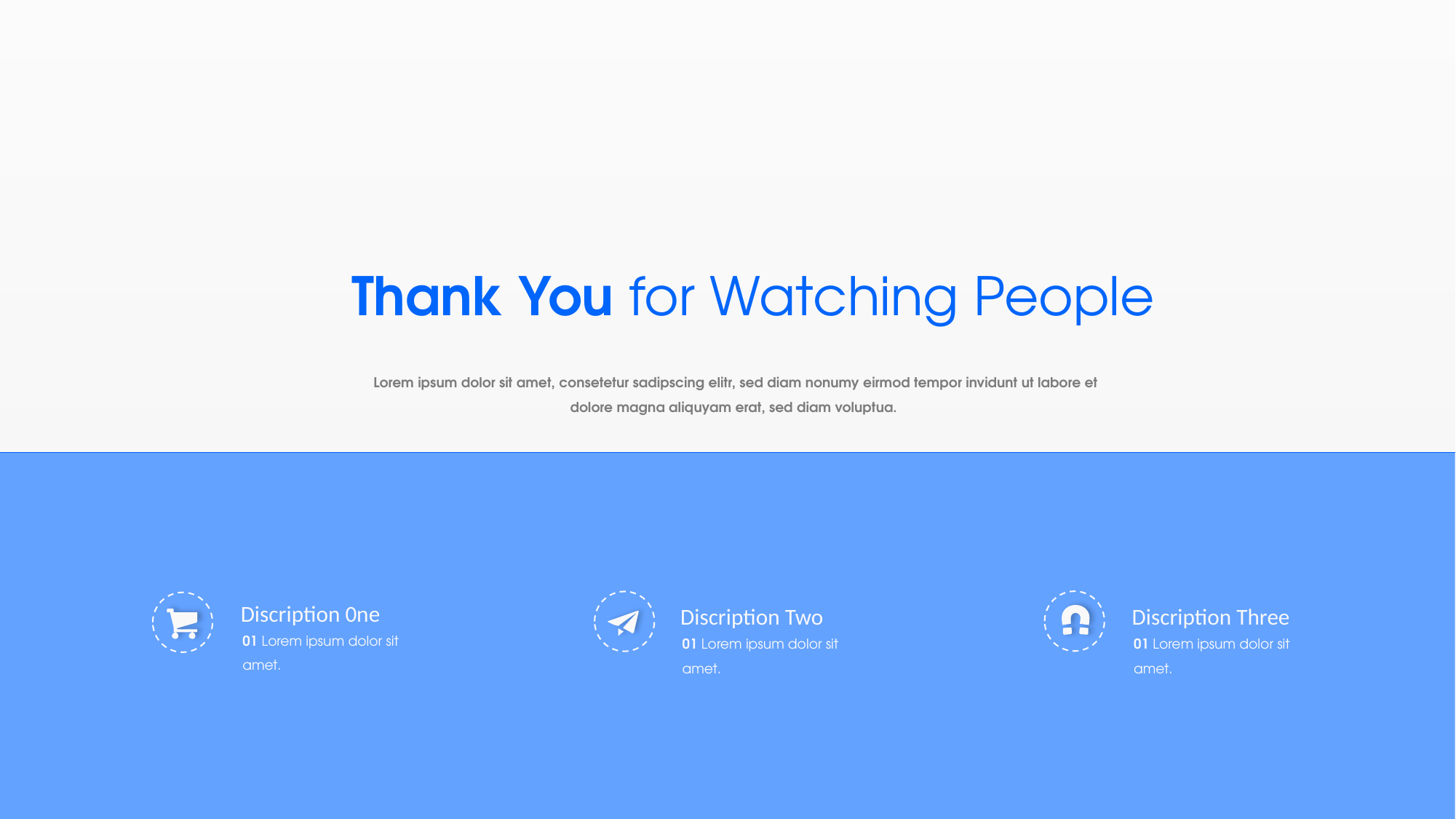

Thank You for Watching People
Lorem ipsum dolor sit amet, consetetur sadipscing elitr, sed diam nonumy eirmod tempor invidunt ut labore et dolore magna aliquyam erat, sed diam voluptua.

Discription 0ne
Discription Two
Discription Three

01 Lorem ipsum dolor sit amet.
01 Lorem ipsum dolor sit amet.
01 Lorem ipsum dolor sit amet.